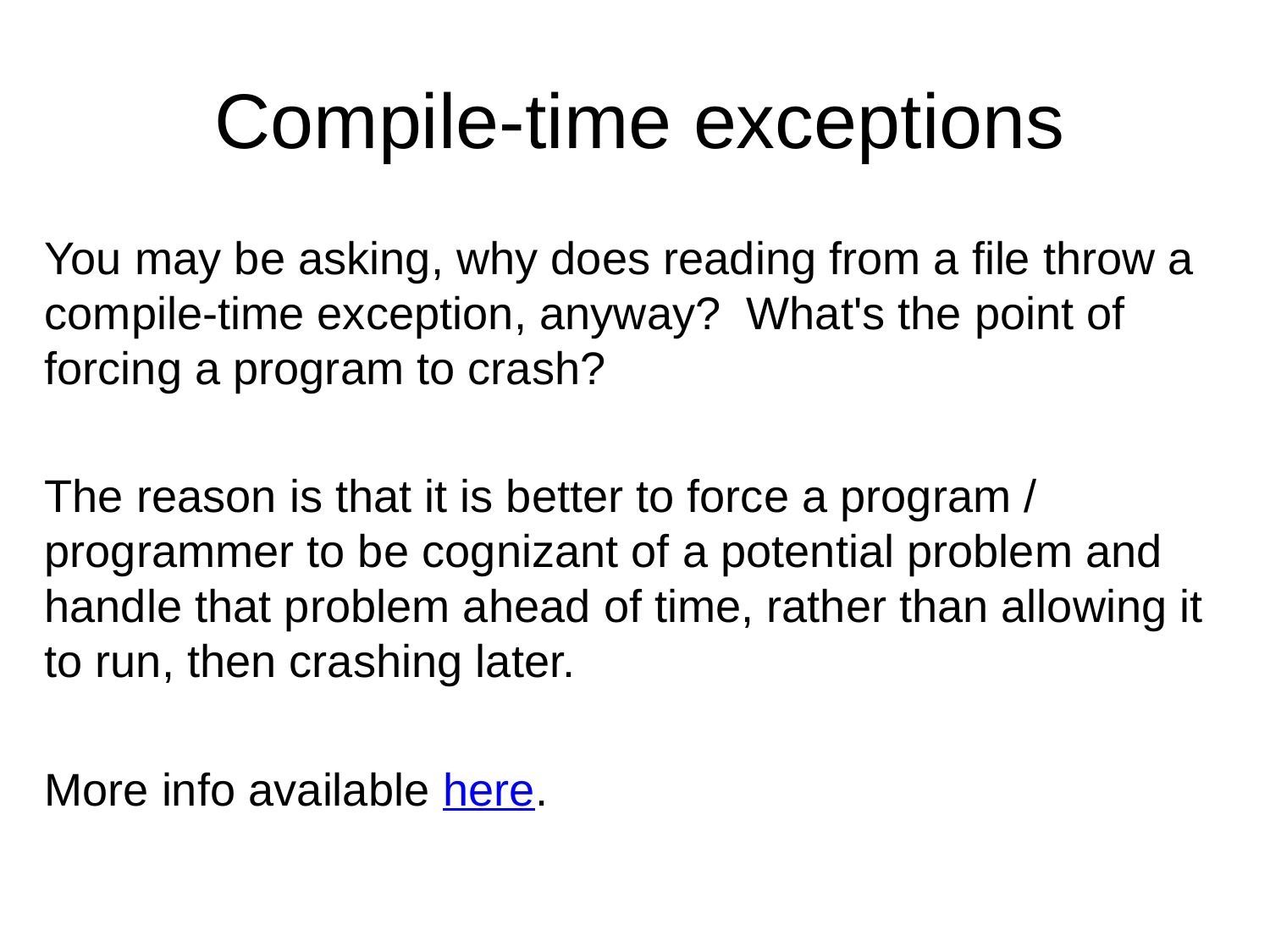

# Compile-time exceptions
You may be asking, why does reading from a file throw a compile-time exception, anyway?  What's the point of forcing a program to crash?

The reason is that it is better to force a program / programmer to be cognizant of a potential problem and handle that problem ahead of time, rather than allowing it to run, then crashing later.

More info available here.